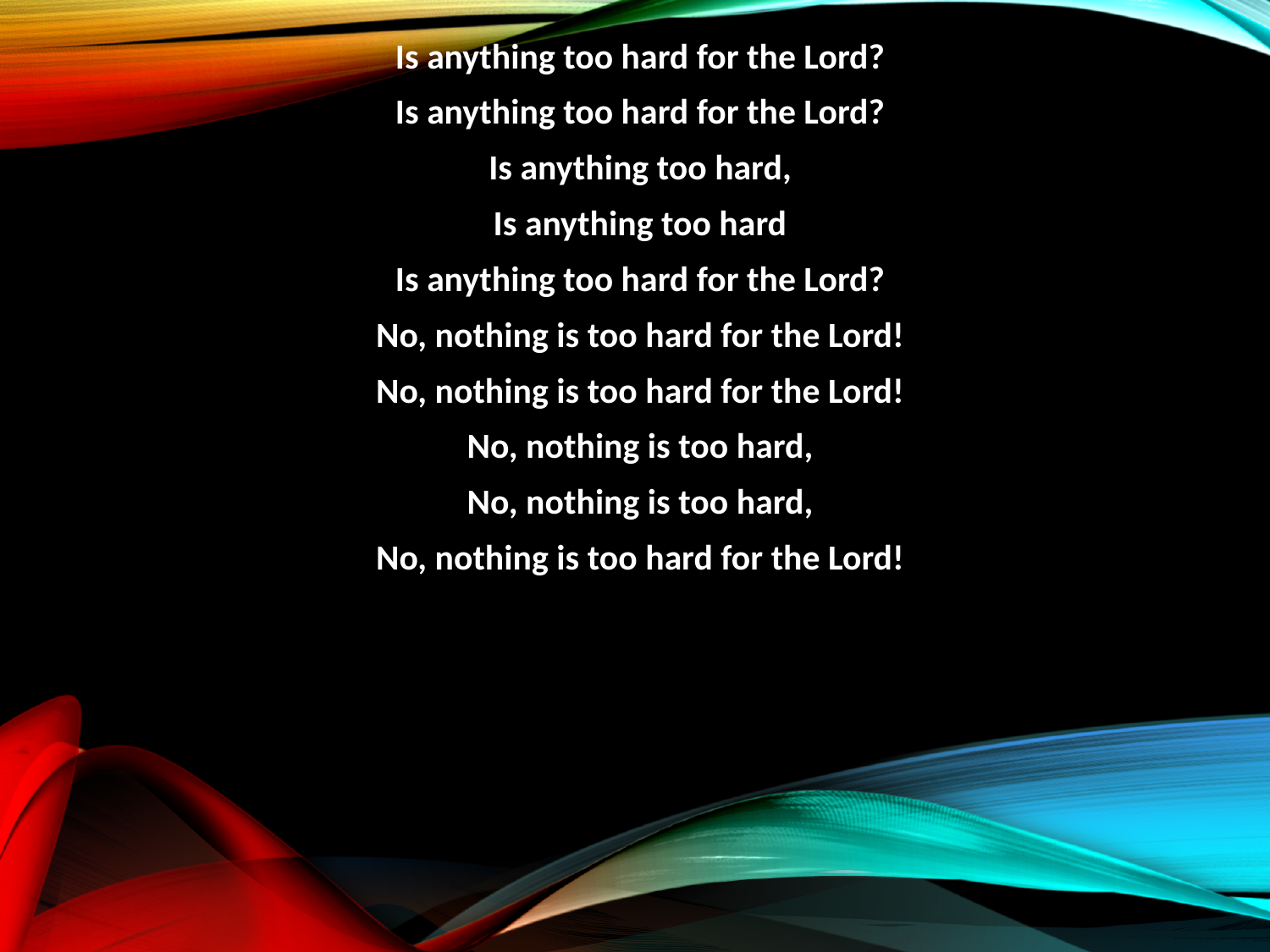

Is anything too hard for the Lord?
Is anything too hard for the Lord?
Is anything too hard,
Is anything too hard
Is anything too hard for the Lord?
No, nothing is too hard for the Lord!
No, nothing is too hard for the Lord!
No, nothing is too hard,
No, nothing is too hard,
No, nothing is too hard for the Lord!